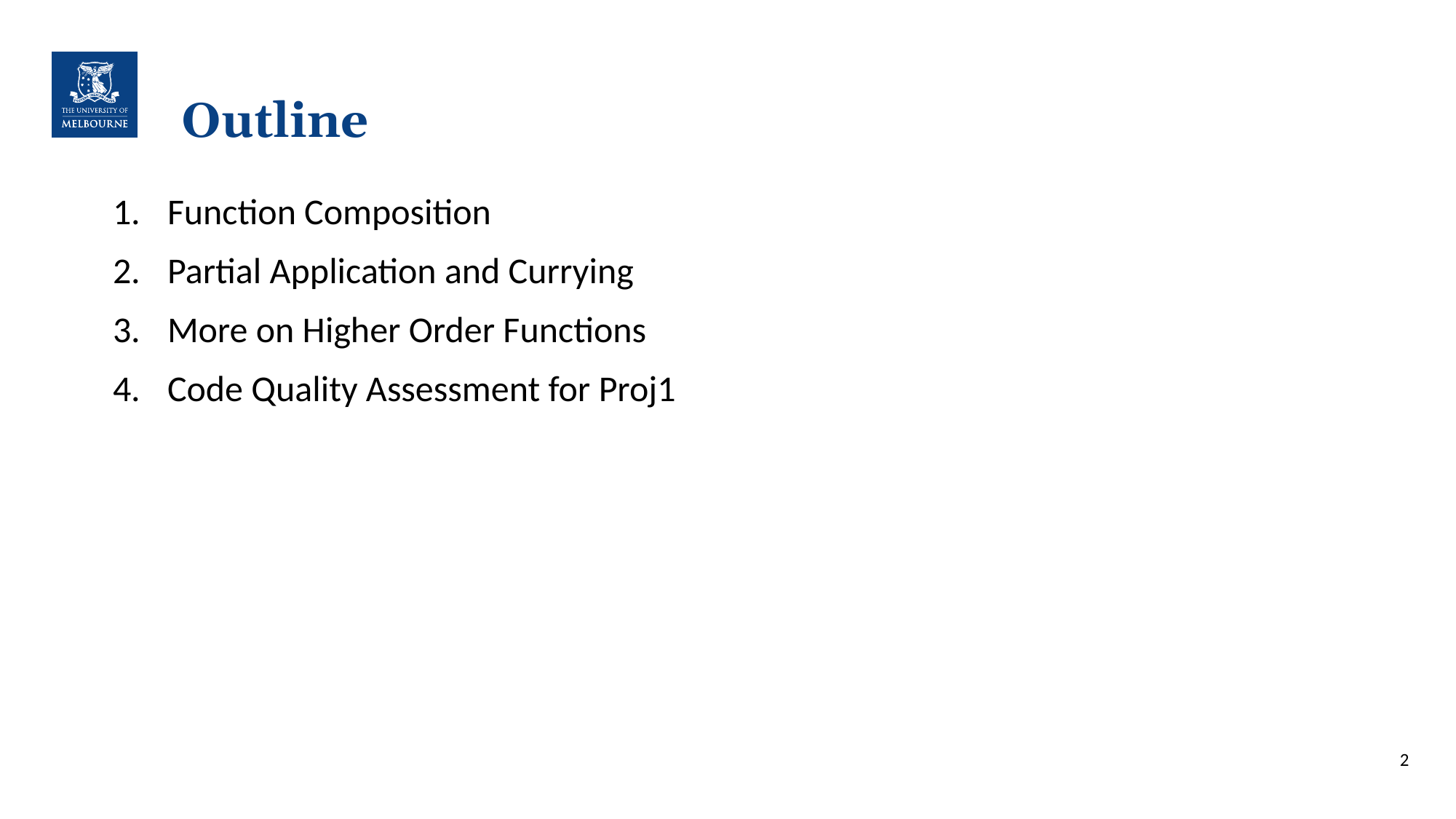

# Outline
Function Composition
Partial Application and Currying
More on Higher Order Functions
Code Quality Assessment for Proj1
2